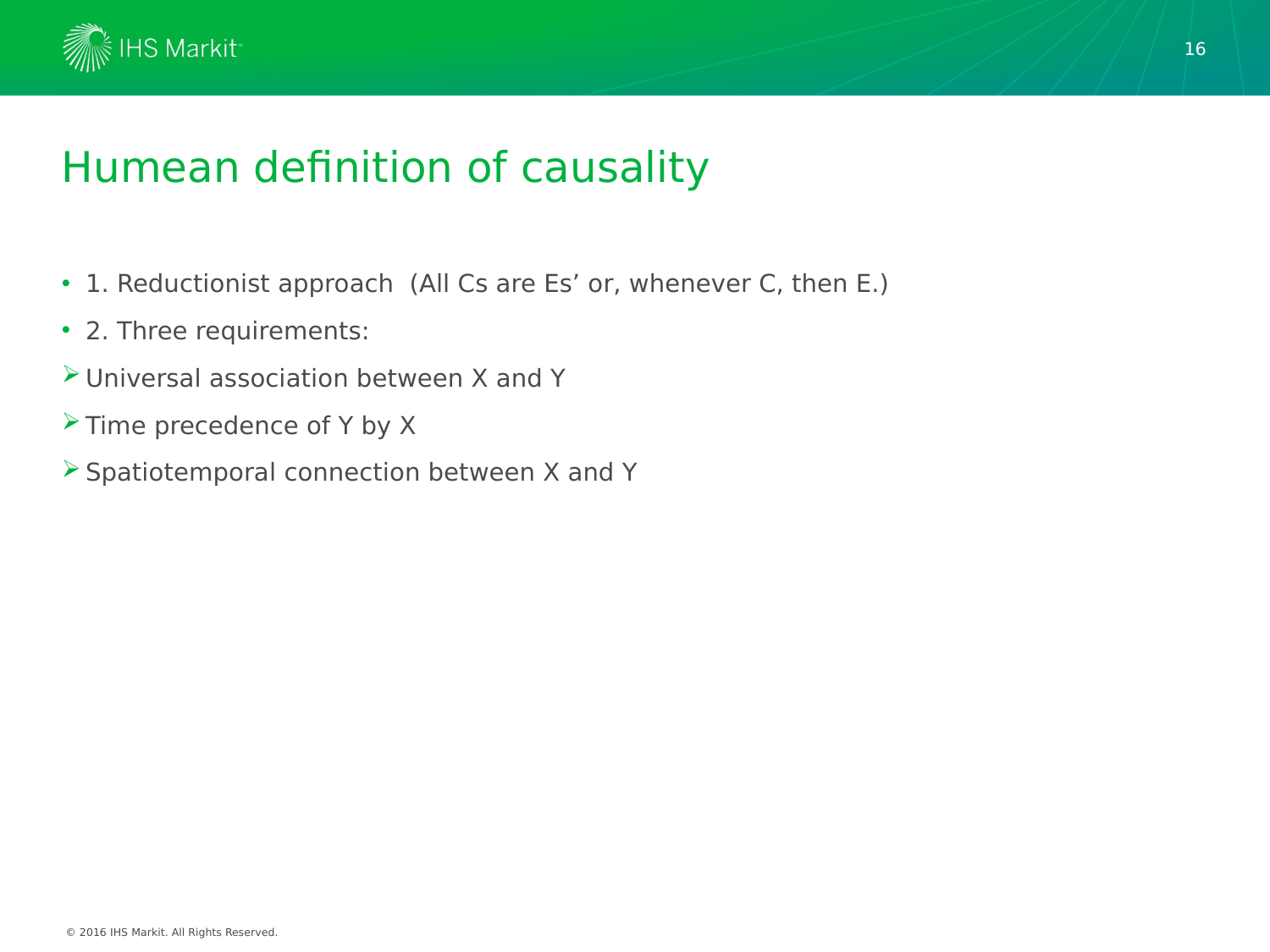

16
# Humean definition of causality
1. Reductionist approach  (All Cs are Es’ or, whenever C, then E.)
2. Three requirements:
Universal association between X and Y
Time precedence of Y by X
Spatiotemporal connection between X and Y